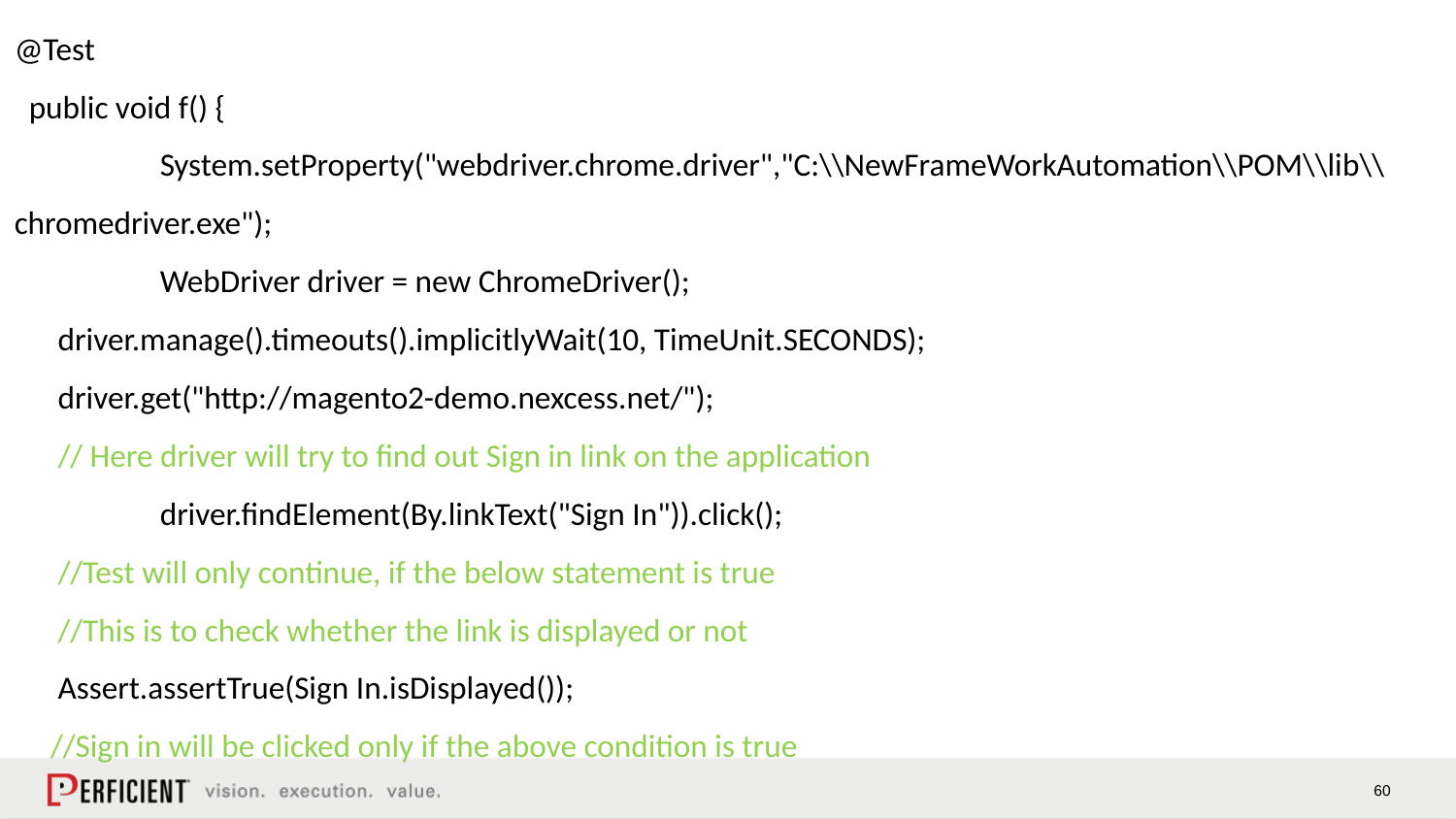

# @Test public void f() { System.setProperty("webdriver.chrome.driver","C:\\NewFrameWorkAutomation\\POM\\lib\\chromedriver.exe"); WebDriver driver = new ChromeDriver(); driver.manage().timeouts().implicitlyWait(10, TimeUnit.SECONDS); driver.get("http://magento2-demo.nexcess.net/"); // Here driver will try to find out Sign in link on the application driver.findElement(By.linkText("Sign In")).click(); //Test will only continue, if the below statement is true //This is to check whether the link is displayed or not Assert.assertTrue(Sign In.isDisplayed()); //Sign in will be clicked only if the above condition is true